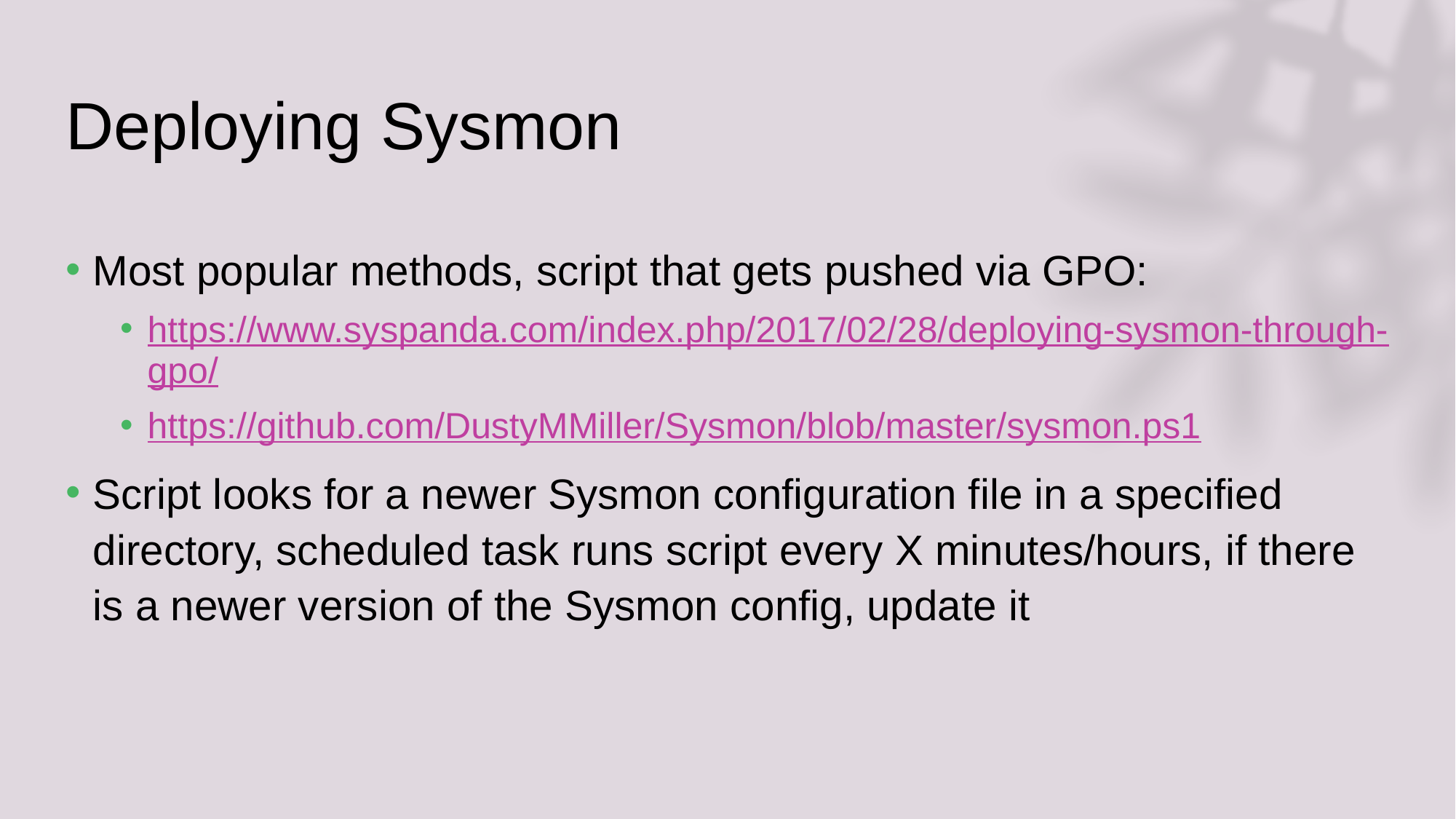

# Deploying Sysmon
Most popular methods, script that gets pushed via GPO:
https://www.syspanda.com/index.php/2017/02/28/deploying-sysmon-through-gpo/
https://github.com/DustyMMiller/Sysmon/blob/master/sysmon.ps1
Script looks for a newer Sysmon configuration file in a specified directory, scheduled task runs script every X minutes/hours, if there is a newer version of the Sysmon config, update it